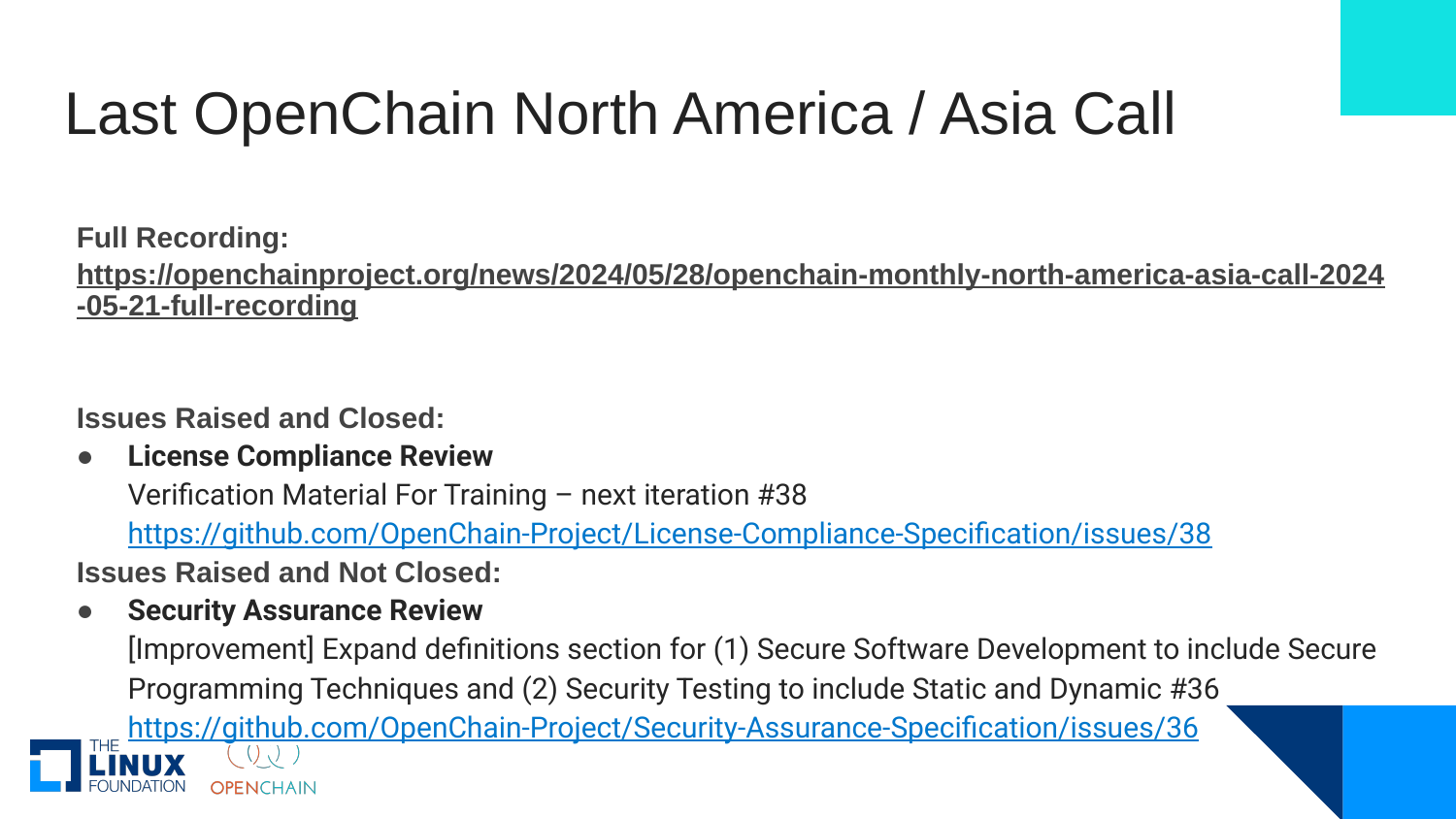

# Last OpenChain North America / Asia Call
Full Recording:
https://openchainproject.org/news/2024/05/28/openchain-monthly-north-america-asia-call-2024-05-21-full-recording

Issues Raised and Closed:
License Compliance Review
Verification Material For Training – next iteration #38
https://github.com/OpenChain-Project/License-Compliance-Specification/issues/38
Issues Raised and Not Closed:
Security Assurance Review
[Improvement] Expand definitions section for (1) Secure Software Development to include Secure Programming Techniques and (2) Security Testing to include Static and Dynamic #36
https://github.com/OpenChain-Project/Security-Assurance-Specification/issues/36